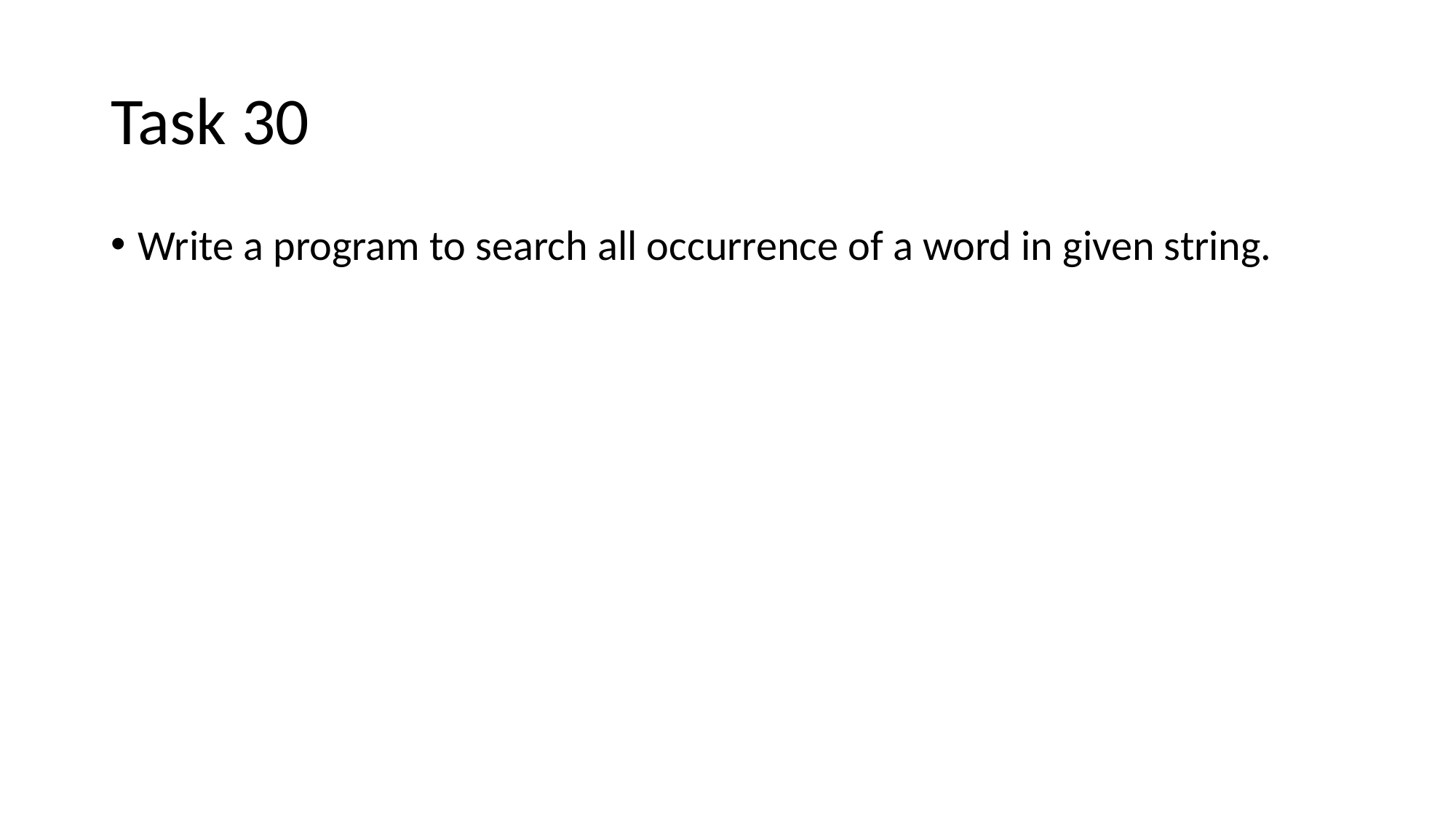

# Task 30
Write a program to search all occurrence of a word in given string.